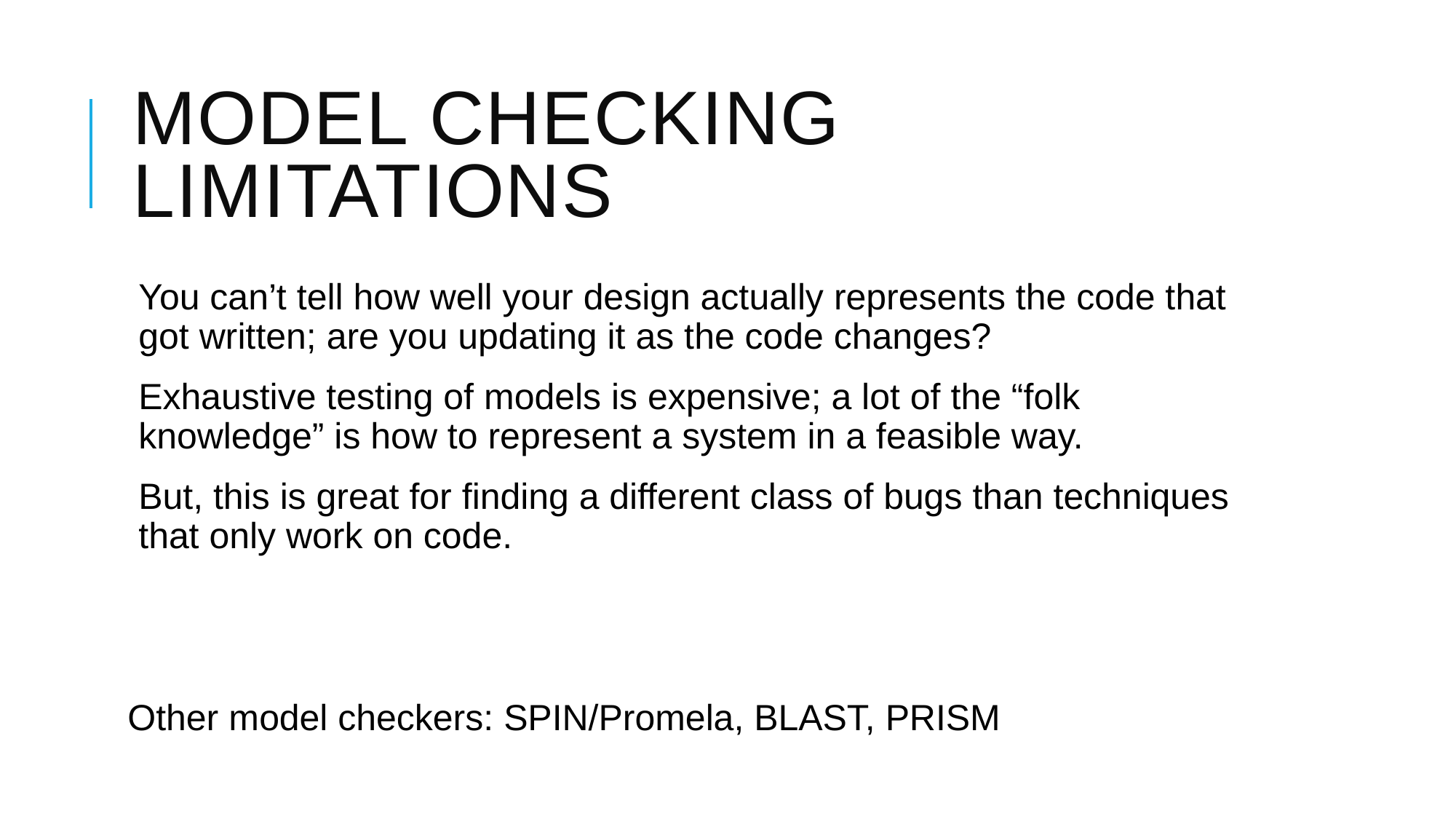

# Model checking limitations
You can’t tell how well your design actually represents the code that got written; are you updating it as the code changes?
Exhaustive testing of models is expensive; a lot of the “folk knowledge” is how to represent a system in a feasible way.
But, this is great for finding a different class of bugs than techniques that only work on code.

Other model checkers: SPIN/Promela, BLAST, PRISM